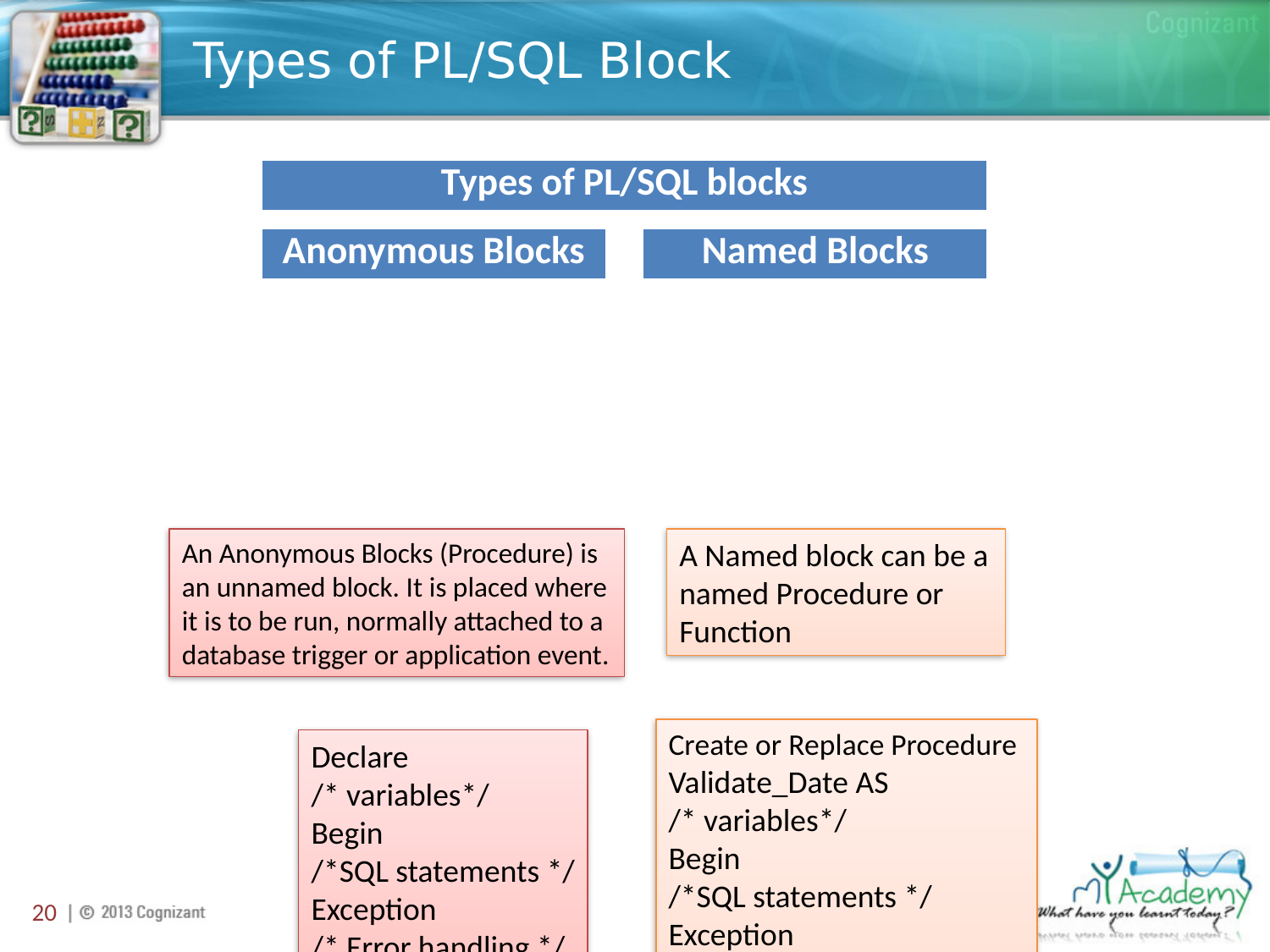

# Types of PL/SQL Block
Types of PL/SQL blocks
Anonymous Blocks
Named Blocks
An Anonymous Blocks (Procedure) is an unnamed block. It is placed where it is to be run, normally attached to a database trigger or application event.
A Named block can be a named Procedure or Function
Create or Replace Procedure Validate_Date AS
/* variables*/
Begin
/*SQL statements */
Exception
/* Error handling */
End Validate_Date;
Declare
/* variables*/
Begin
/*SQL statements */
Exception
/* Error handling */
End;
20